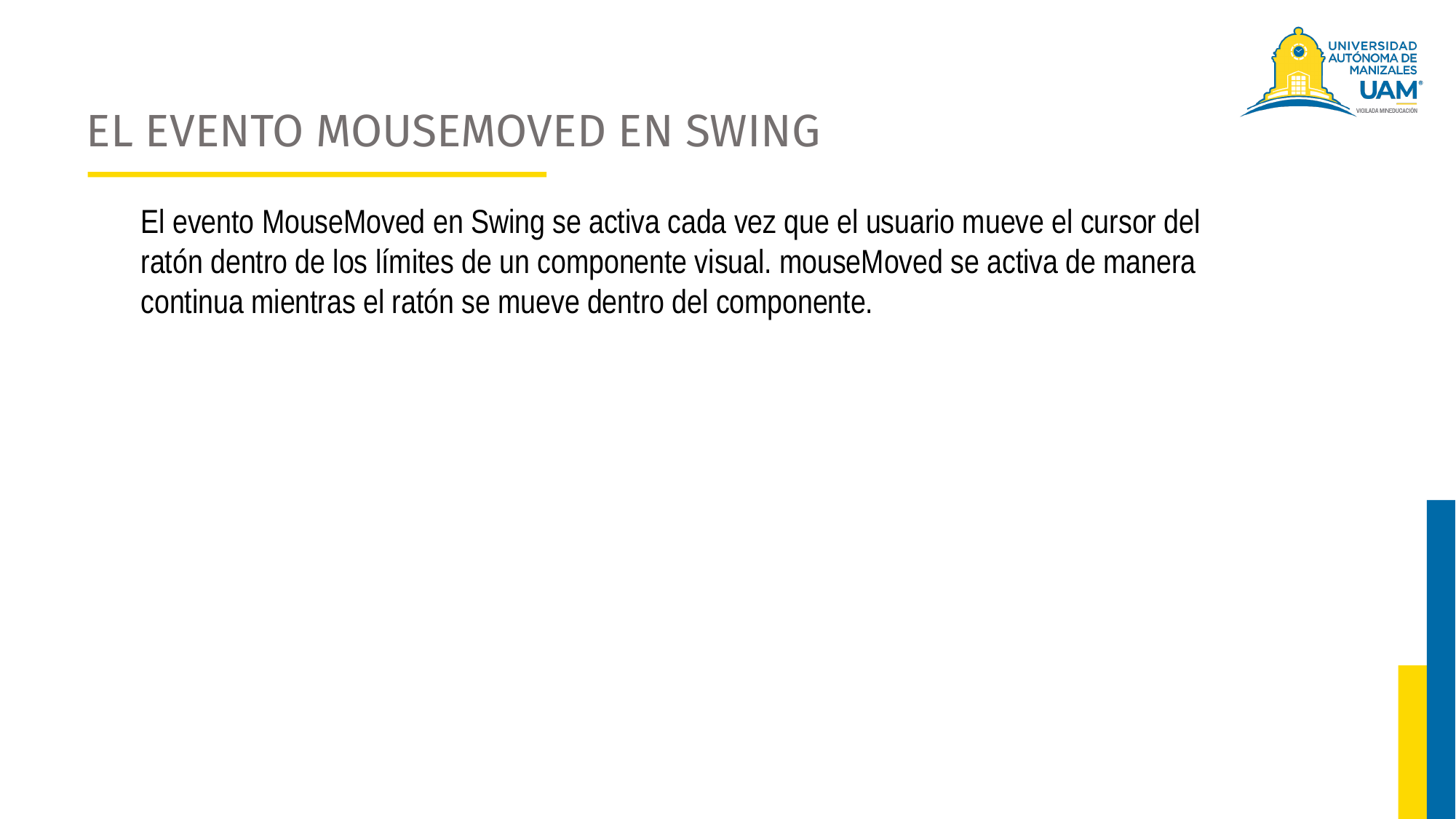

# EL EVENTO MOUSEMOVED EN SWING

El evento MouseMoved en Swing se activa cada vez que el usuario mueve el cursor del ratón dentro de los límites de un componente visual. mouseMoved se activa de manera continua mientras el ratón se mueve dentro del componente.